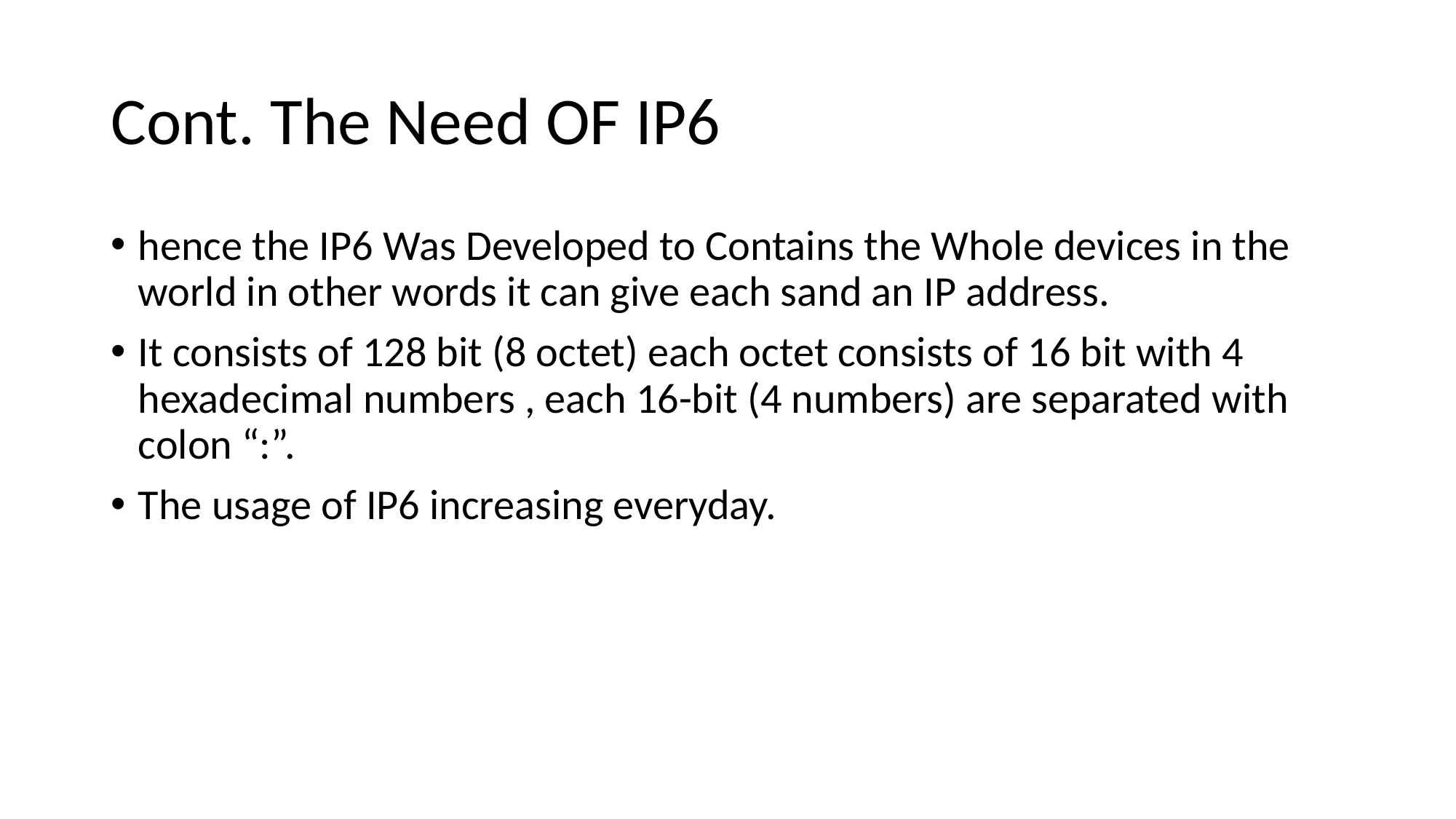

# Cont. The Need OF IP6
hence the IP6 Was Developed to Contains the Whole devices in the world in other words it can give each sand an IP address.
It consists of 128 bit (8 octet) each octet consists of 16 bit with 4 hexadecimal numbers , each 16-bit (4 numbers) are separated with colon “:”.
The usage of IP6 increasing everyday.